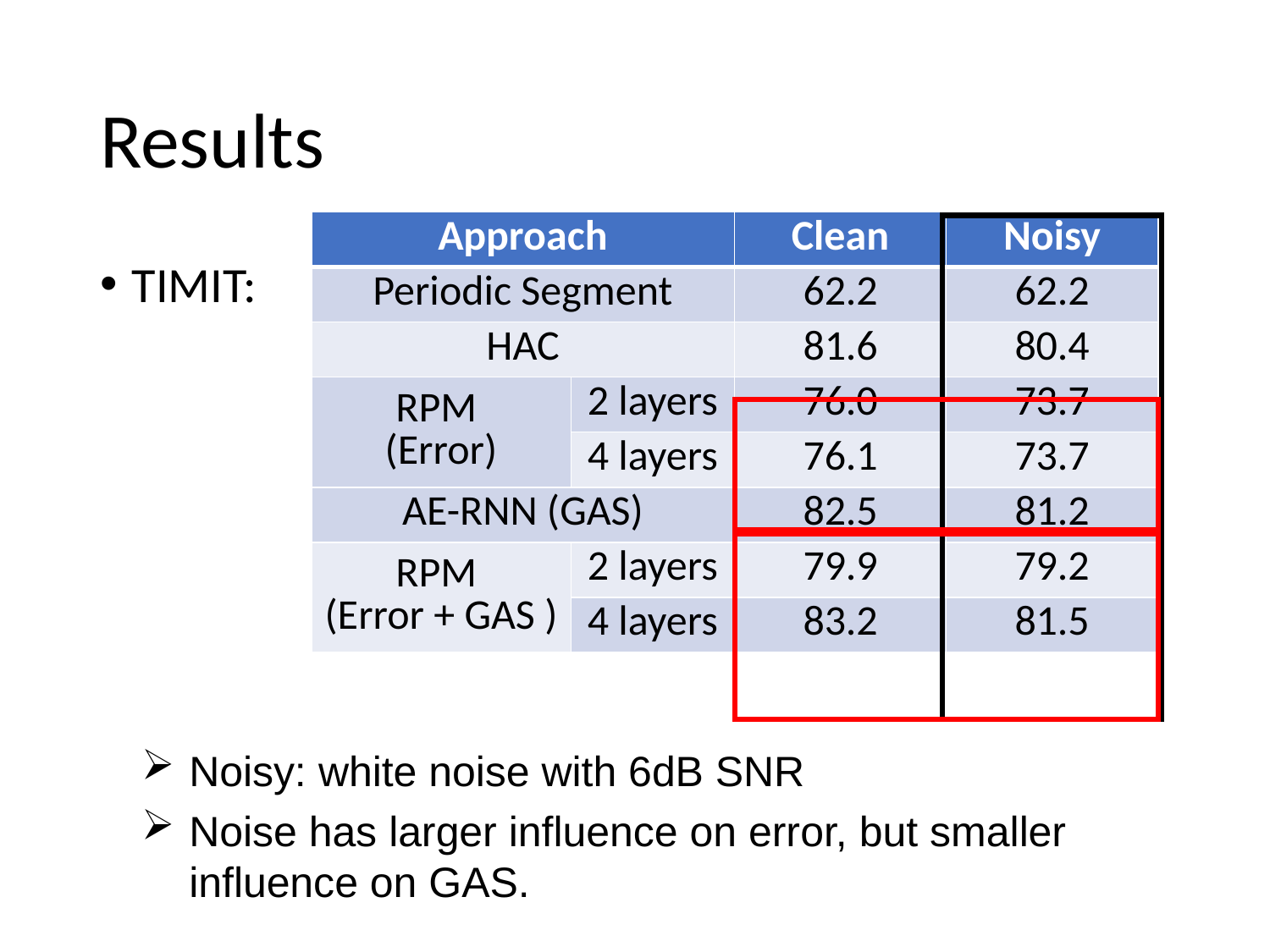

# Results
| Approach |  | Clean | Noisy |
| --- | --- | --- | --- |
| Periodic Segment |  | 62.2 | 62.2 |
| HAC |  | 81.6 | 80.4 |
| RPM (Error) | 2 layers | 76.0 | 73.7 |
|  | 4 layers | 76.1 | 73.7 |
| AE-RNN (GAS) |  | 82.5 | 81.2 |
| RPM (Error + GAS ) | 2 layers | 79.9 | 79.2 |
|  | 4 layers | 83.2 | 81.5 |

TIMIT:

Noisy: white noise with 6dB SNR
Noise has larger influence on error, but smaller influence on GAS.